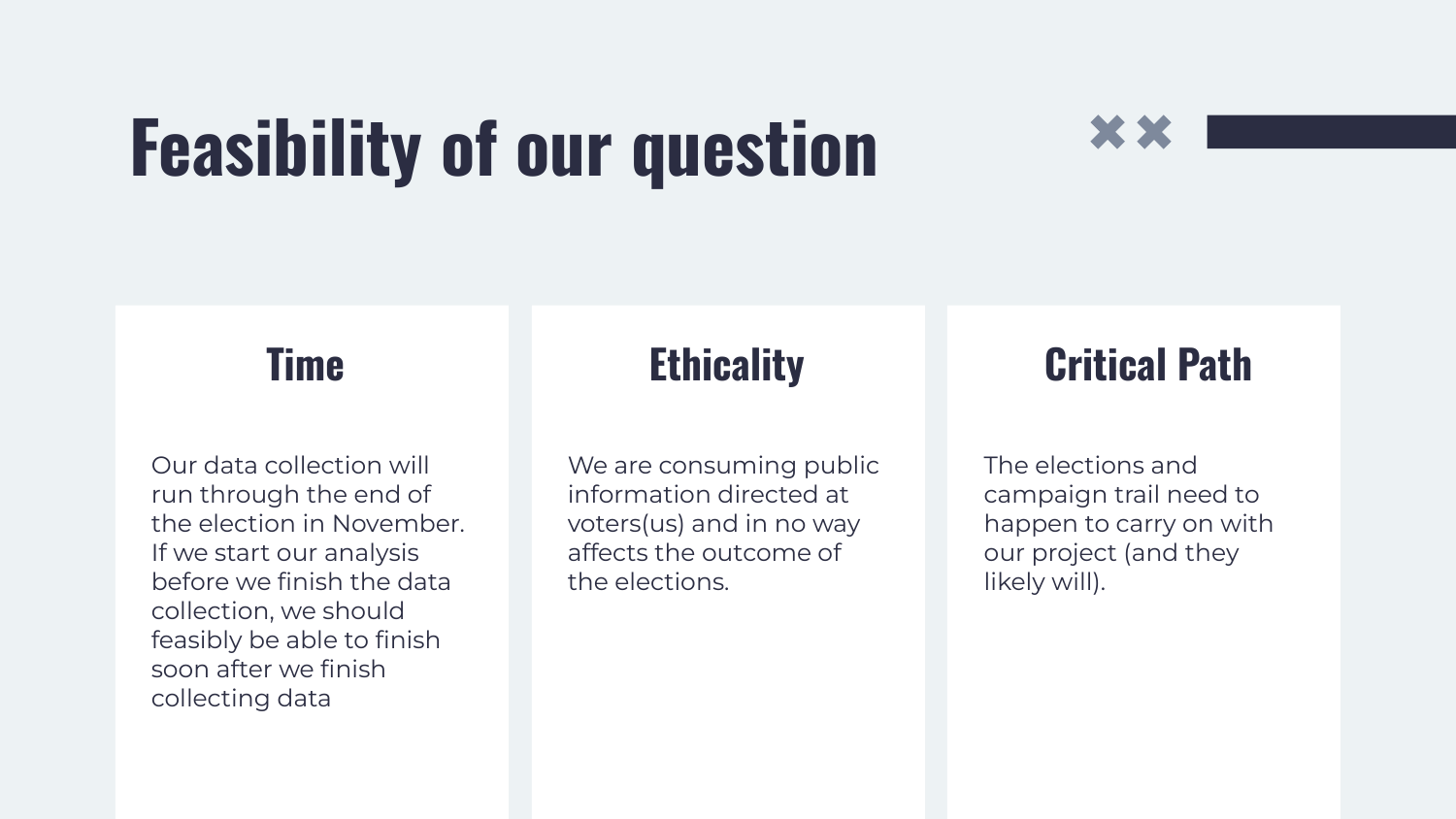

# Feasibility of our question
Time
Ethicality
Critical Path
Our data collection will run through the end of the election in November. If we start our analysis before we finish the data collection, we should feasibly be able to finish soon after we finish collecting data

We are consuming public information directed at voters(us) and in no way affects the outcome of the elections.
The elections and campaign trail need to happen to carry on with our project (and they likely will).